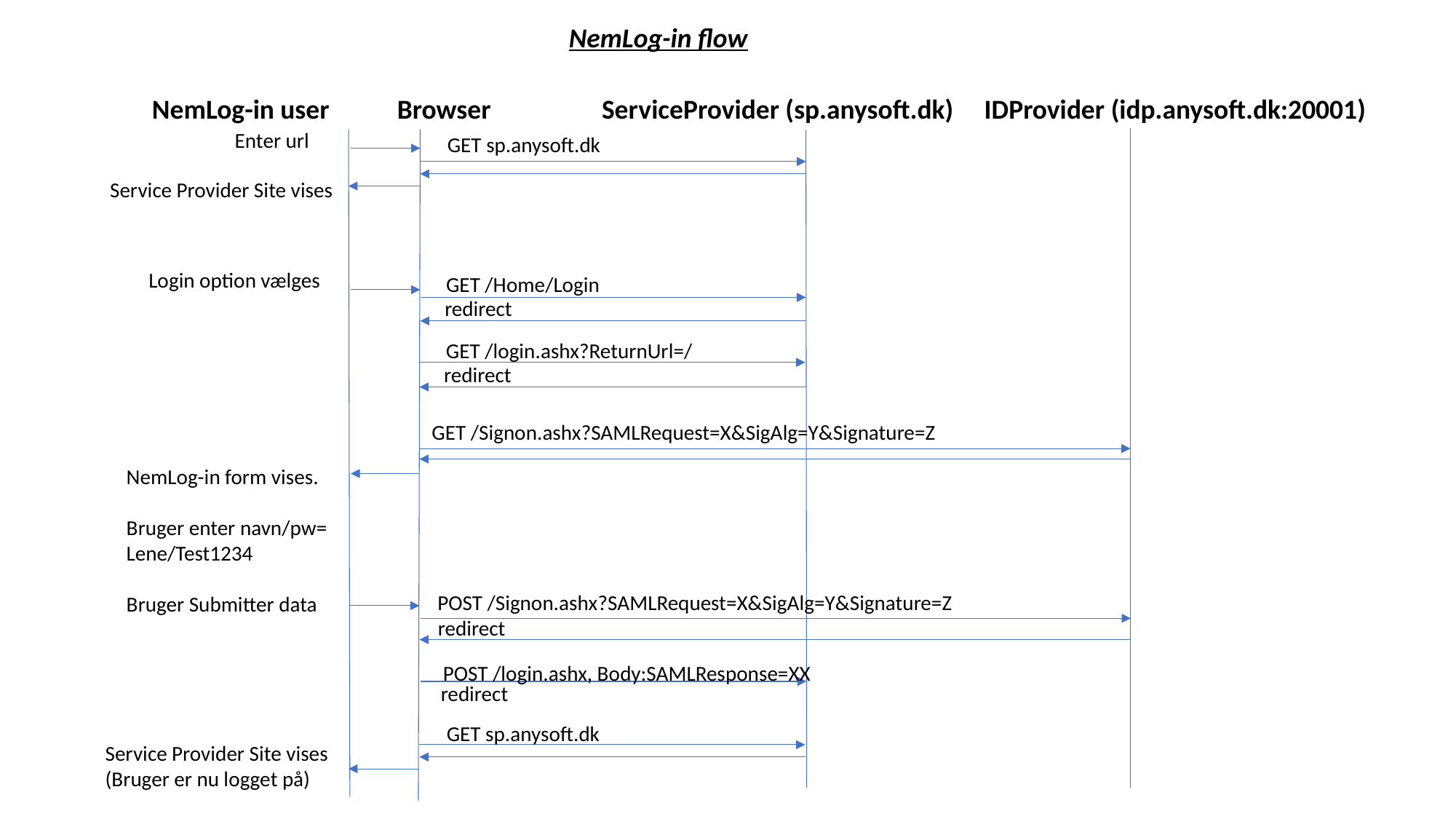

NemLog-in flow
NemLog-in user           Browser                  ServiceProvider (sp.anysoft.dk)     IDProvider (idp.anysoft.dk:20001)
Enter url
GET sp.anysoft.dk
Service Provider Site vises
Login option vælges
GET /Home/Login
redirect
GET /login.ashx?ReturnUrl=/
redirect
GET /Signon.ashx?SAMLRequest=X&SigAlg=Y&Signature=Z
NemLog-in form vises.

Bruger enter navn/pw= Lene/Test1234

Bruger Submitter data
POST /Signon.ashx?SAMLRequest=X&SigAlg=Y&Signature=Z
redirect
POST /login.ashx, Body:SAMLResponse=XX
redirect
GET sp.anysoft.dk
Service Provider Site vises
(Bruger er nu logget på)